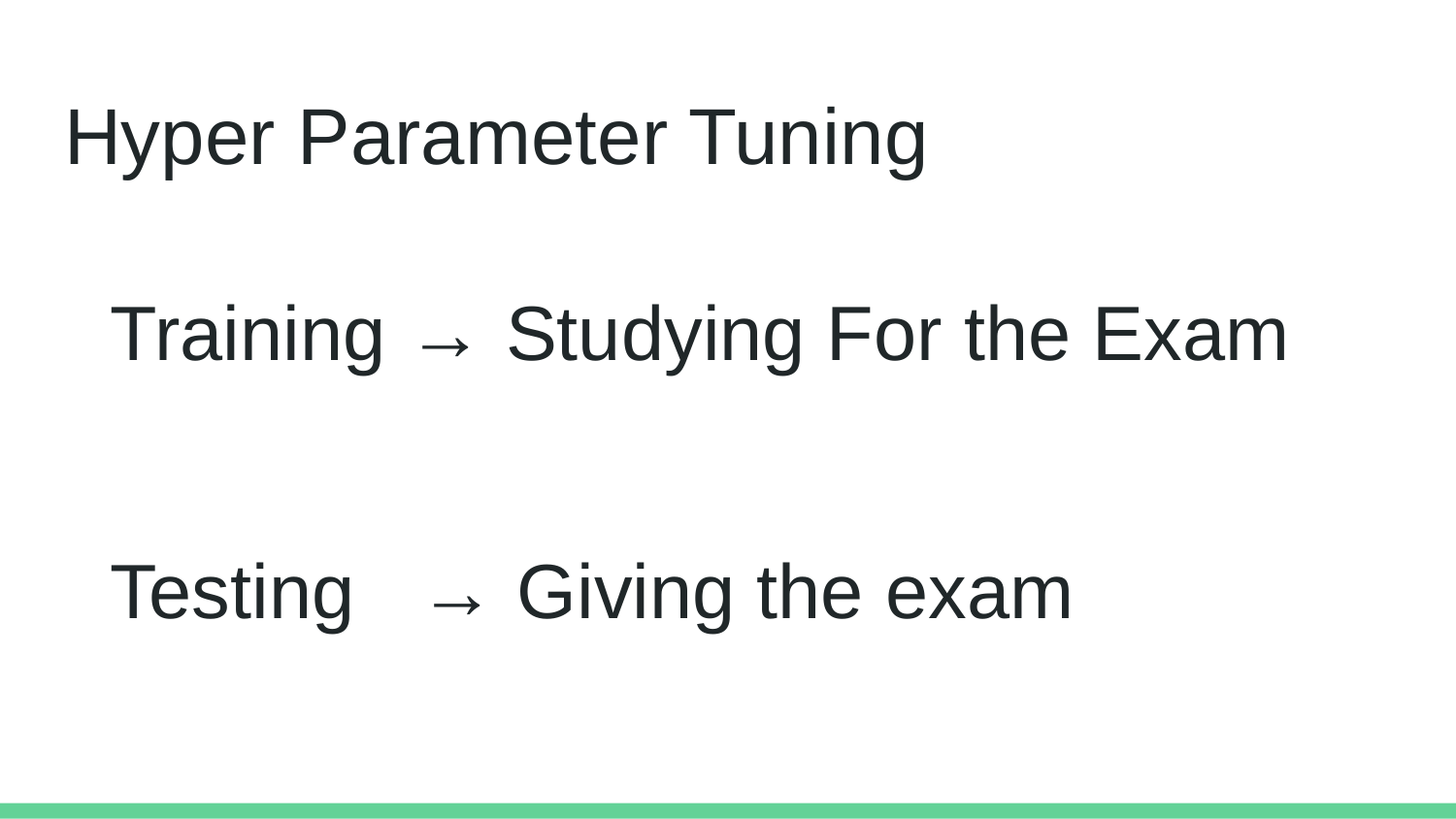

# Hyper Parameter Tuning
Training → Studying For the Exam

Testing   → Giving the exam